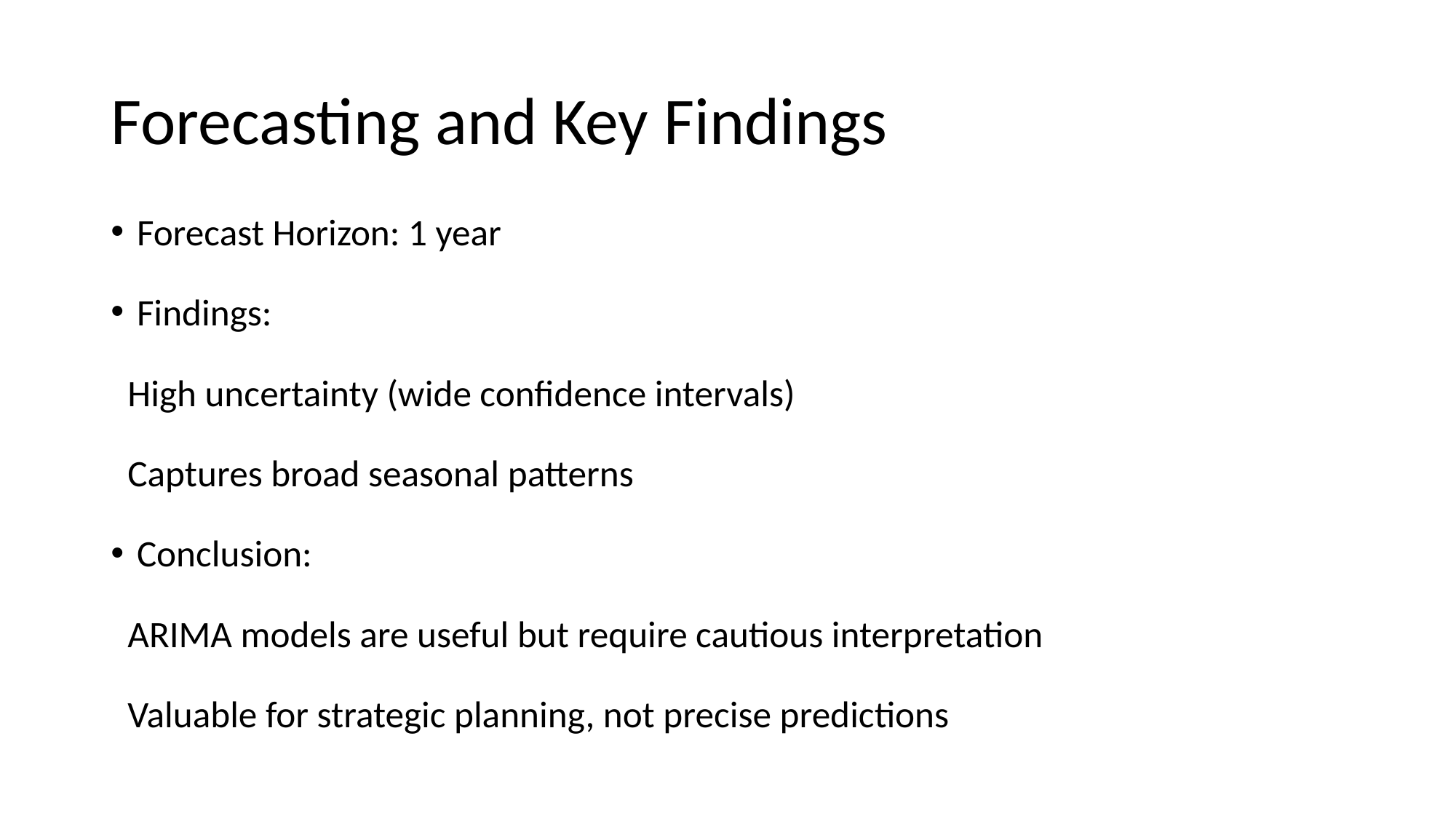

# Forecasting and Key Findings
Forecast Horizon: 1 year
Findings:
  High uncertainty (wide confidence intervals)
  Captures broad seasonal patterns
Conclusion:
  ARIMA models are useful but require cautious interpretation
  Valuable for strategic planning, not precise predictions